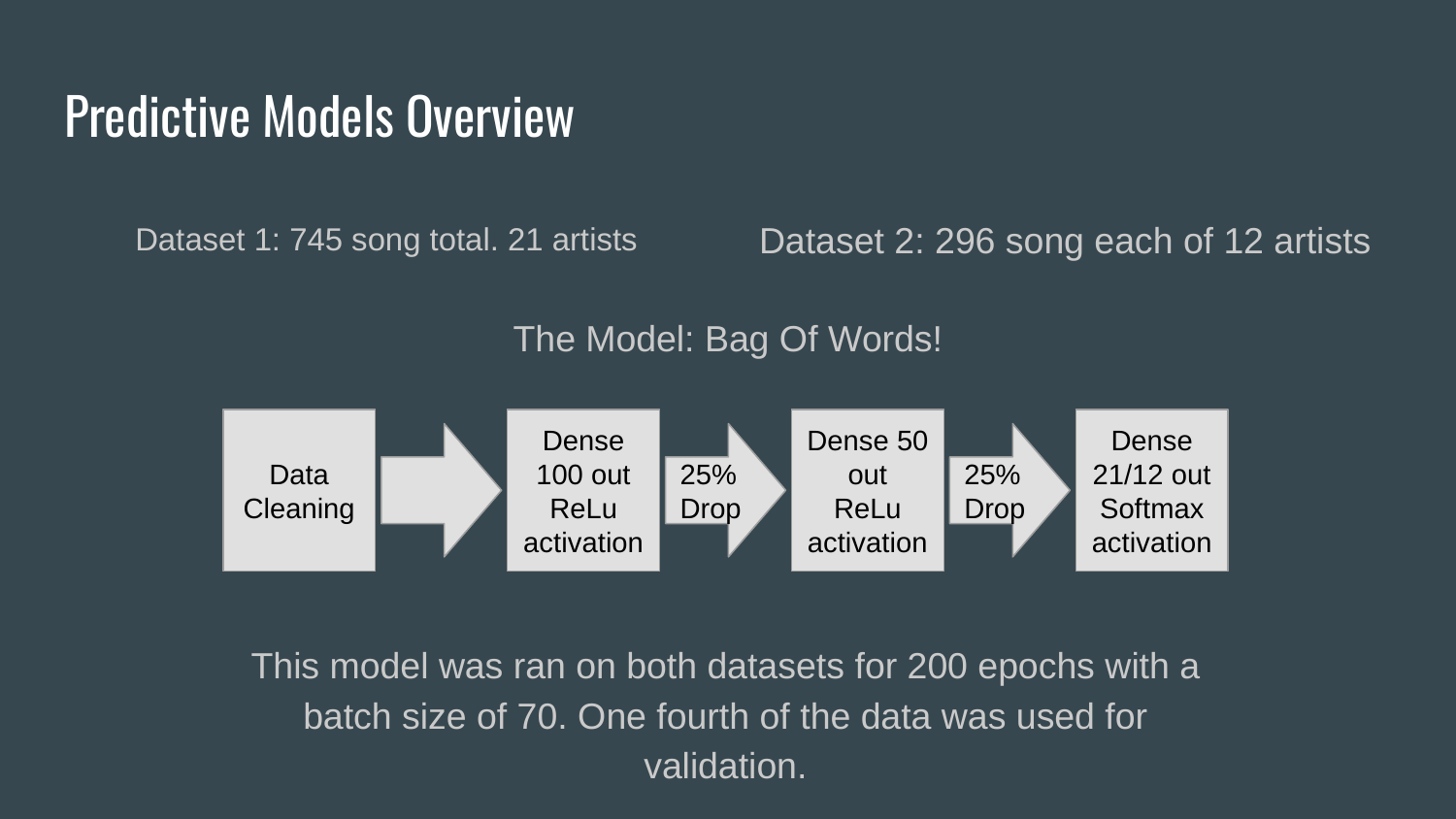

# Predictive Models Overview
Dataset 2: 296 song each of 12 artists
Dataset 1: 745 song total. 21 artists

The Model: Bag Of Words!
Data Cleaning
Dense 100 out
ReLu activation
Dense 50 out
ReLu activation
Dense 21/12 out Softmax activation

25% Drop
25% Drop
This model was ran on both datasets for 200 epochs with a batch size of 70. One fourth of the data was used for validation.